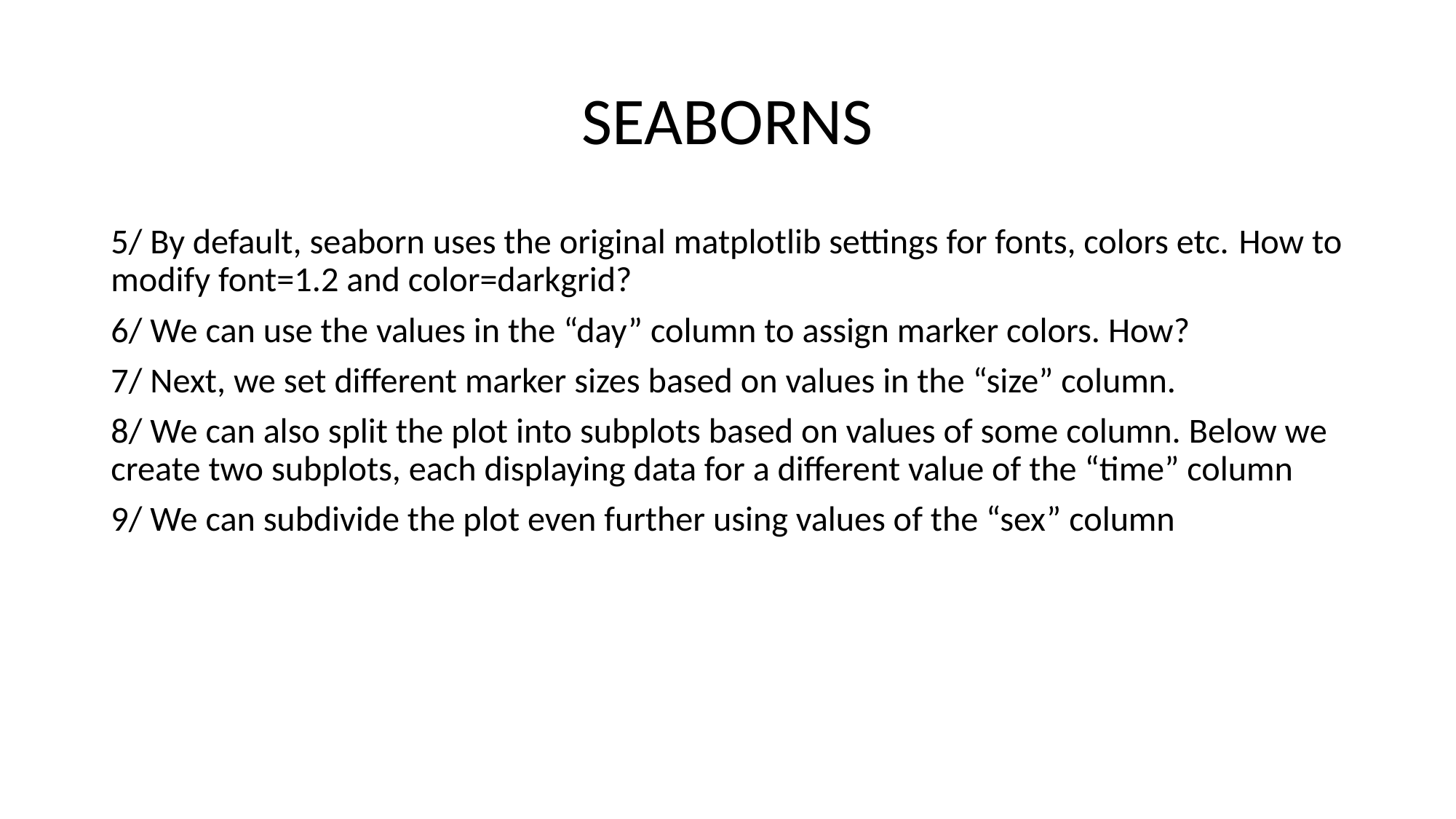

# SEABORNS
5/ By default, seaborn uses the original matplotlib settings for fonts, colors etc. How to modify font=1.2 and color=darkgrid?
6/ We can use the values in the “day” column to assign marker colors. How?
7/ Next, we set different marker sizes based on values in the “size” column.
8/ We can also split the plot into subplots based on values of some column. Below we create two subplots, each displaying data for a different value of the “time” column
9/ We can subdivide the plot even further using values of the “sex” column